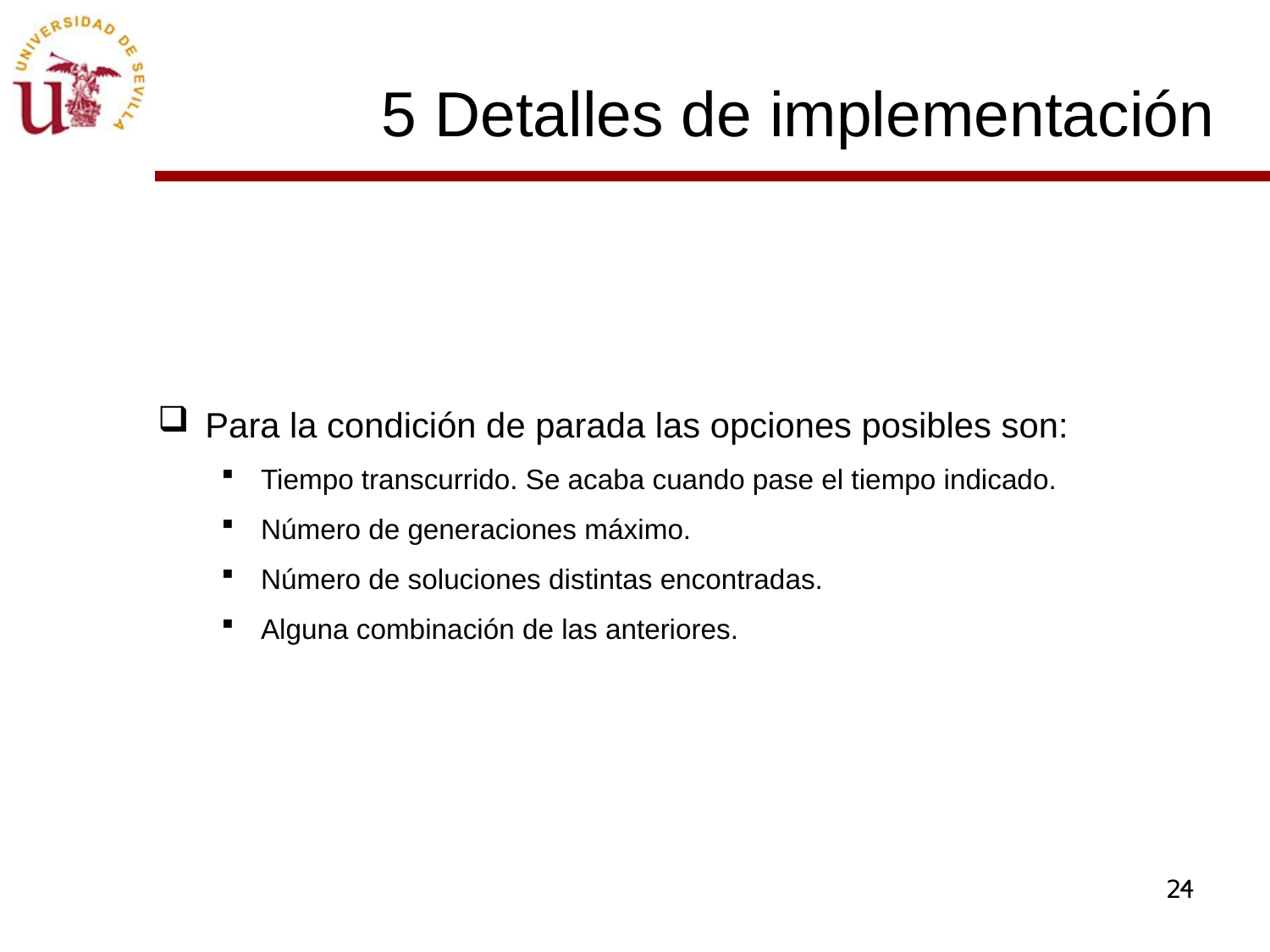

5 Detalles de implementación
Para la condición de parada las opciones posibles son:
Tiempo transcurrido. Se acaba cuando pase el tiempo indicado.
Número de generaciones máximo.
Número de soluciones distintas encontradas.
Alguna combinación de las anteriores.

24